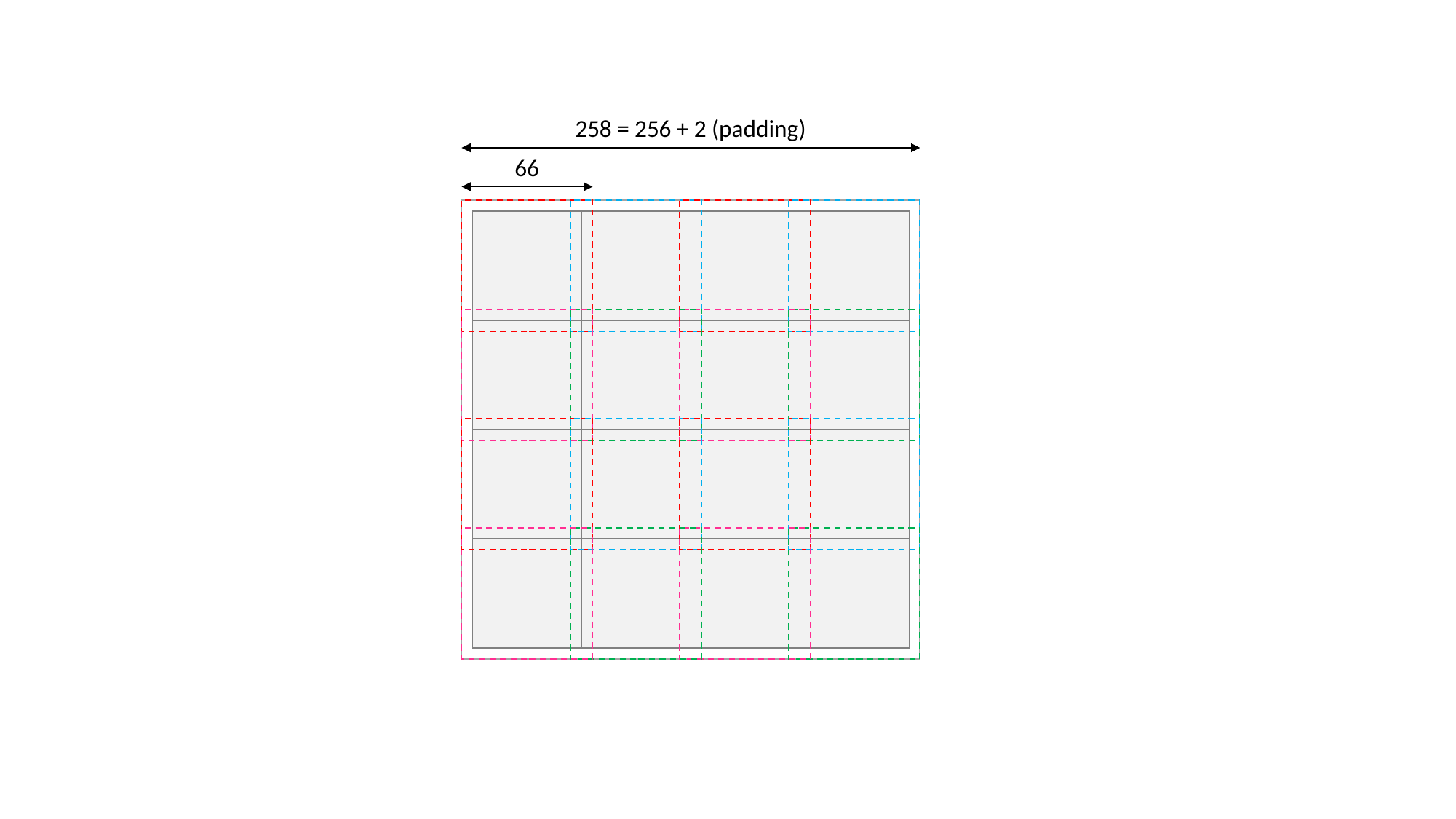

258 = 256 + 2 (padding)
66

|  |  |  |  |
| --- | --- | --- | --- |
|  |  |  |  |
|  |  |  |  |
|  |  |  |  |